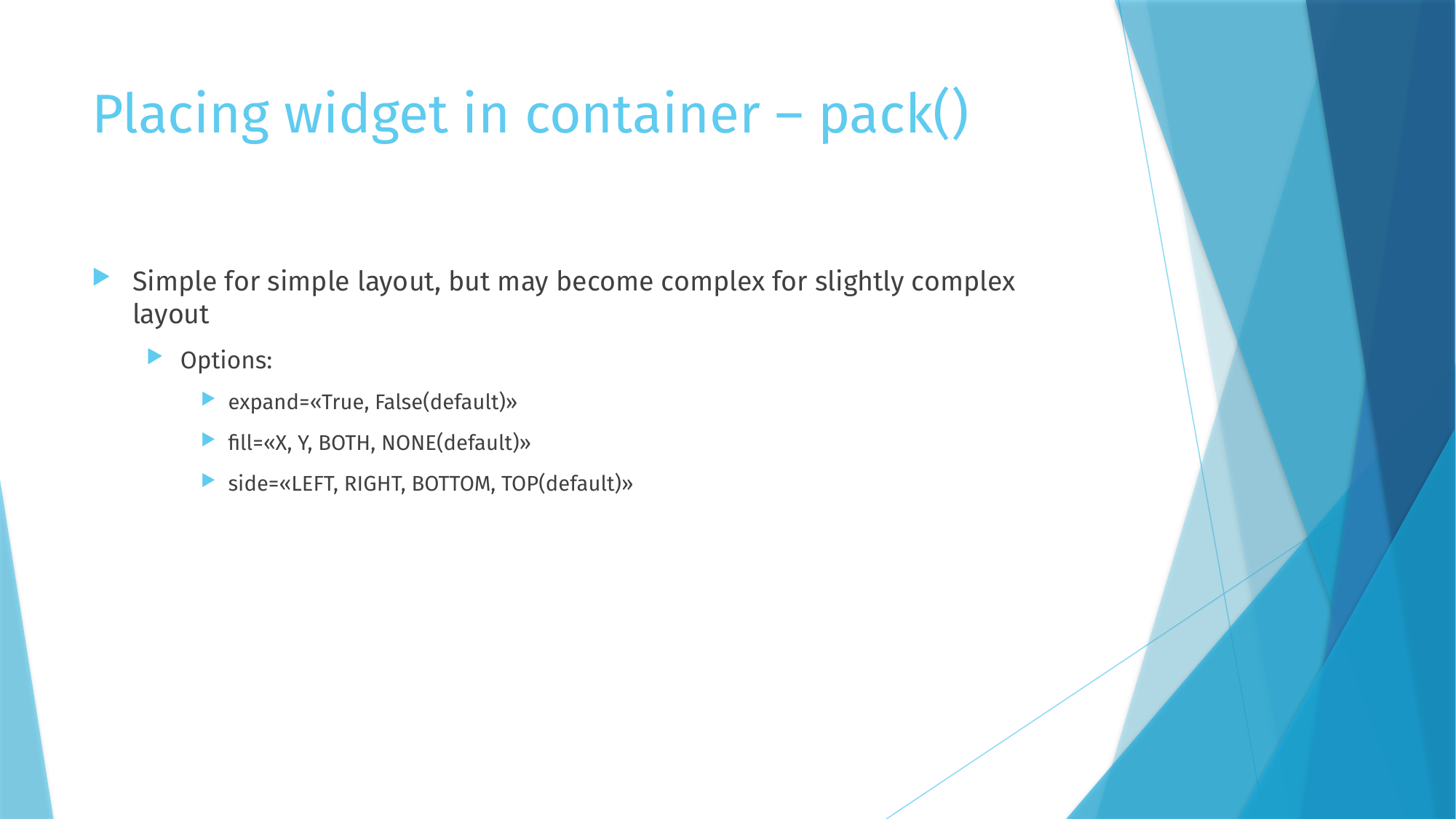

# Placing widget in container – pack()
Simple for simple layout, but may become complex for slightly complex layout
Options:
expand=«True, False(default)»
fill=«X, Y, BOTH, NONE(default)»
side=«LEFT, RIGHT, BOTTOM, TOP(default)»